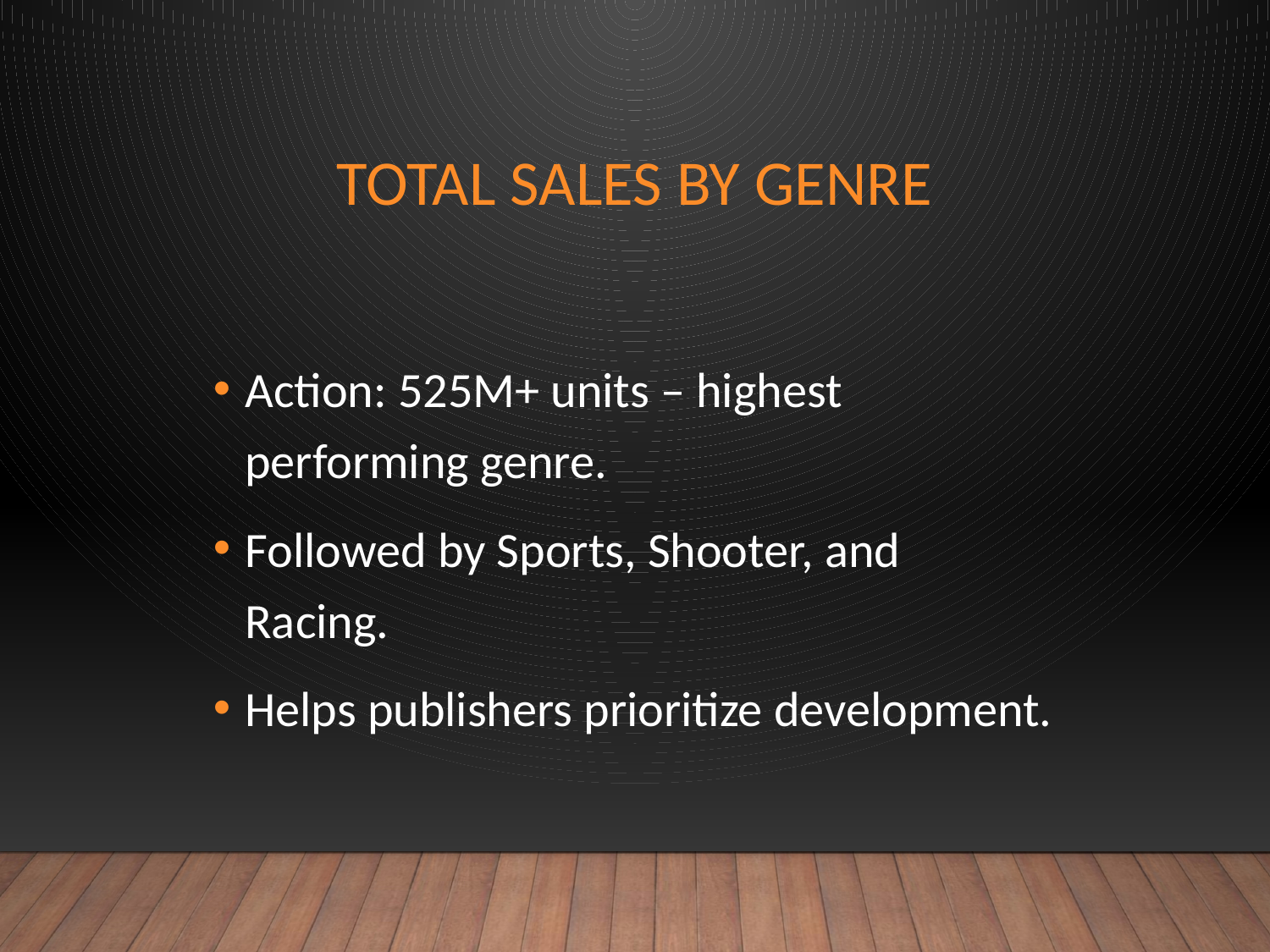

# Total Sales by Genre

Action: 525M+ units – highest performing genre.
Followed by Sports, Shooter, and Racing.
Helps publishers prioritize development.